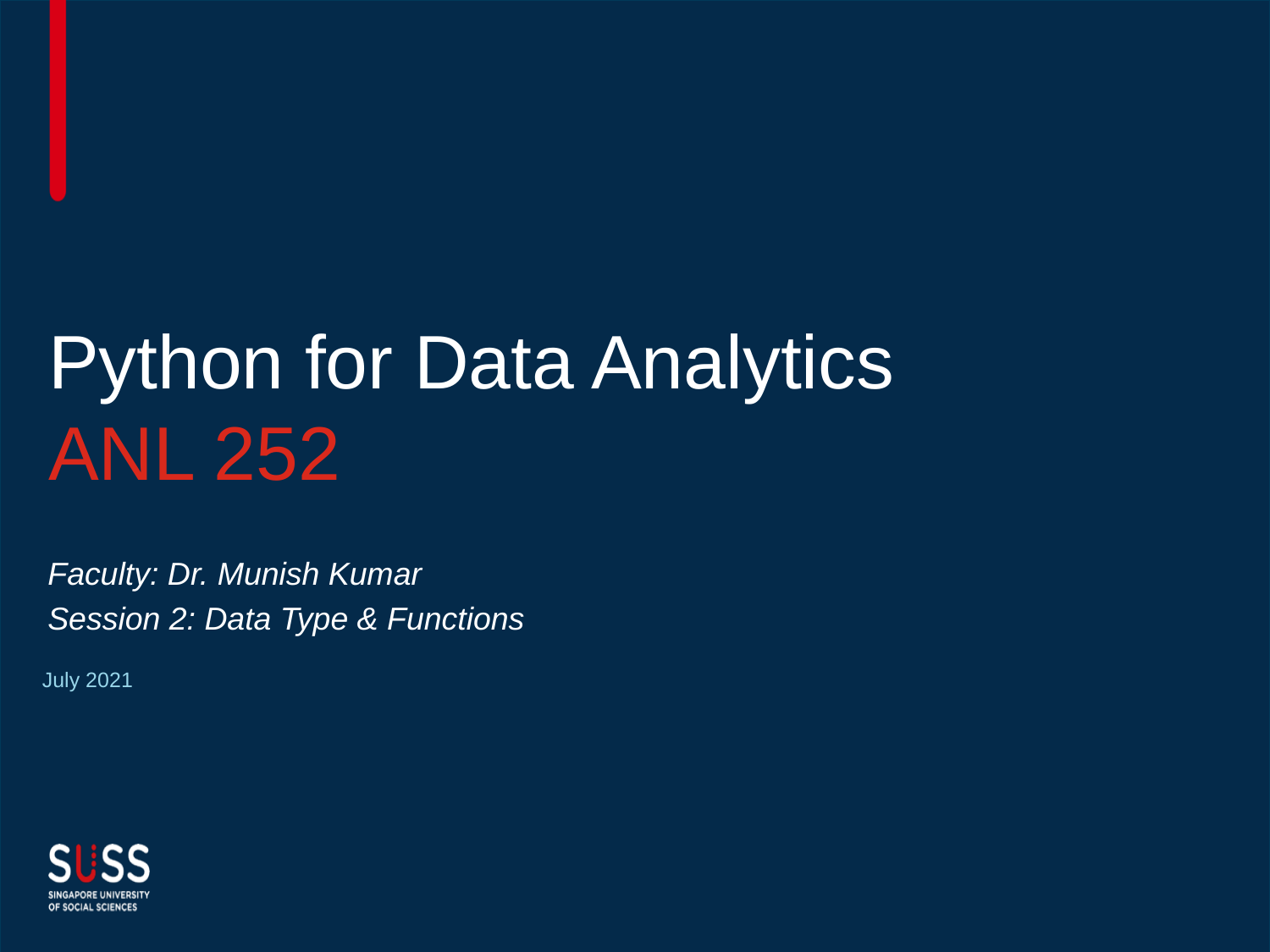

# Python for Data Analytics ANL 252
Faculty: Dr. Munish Kumar
Session 2: Data Type & Functions
July 2021